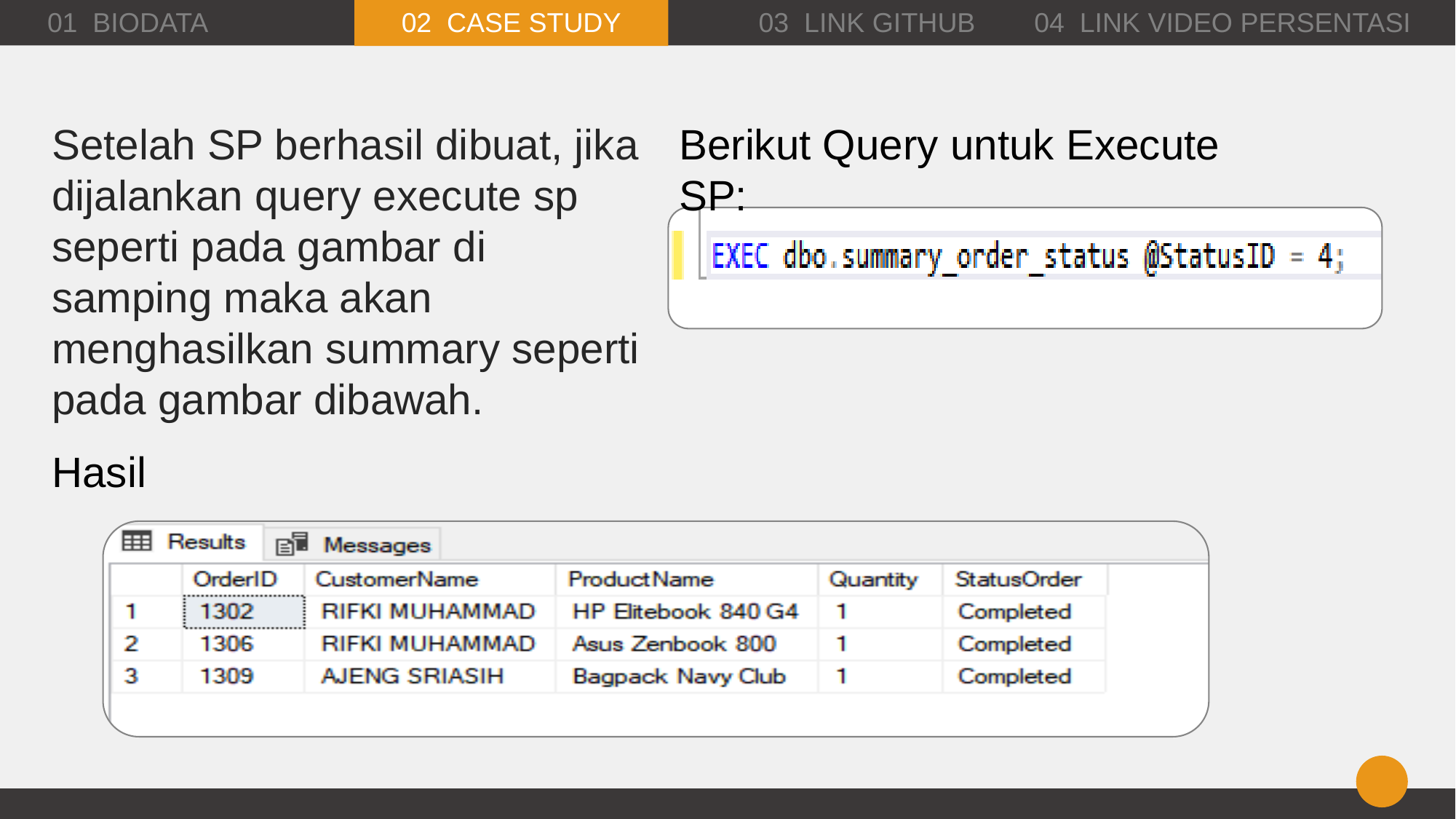

02  CASE STUDY
01  BIODATA
03  LINK GITHUB
04  LINK VIDEO PERSENTASI
Setelah SP berhasil dibuat, jika dijalankan query execute sp seperti pada gambar di samping maka akan menghasilkan summary seperti pada gambar dibawah.
Berikut Query untuk Execute SP:

Hasil